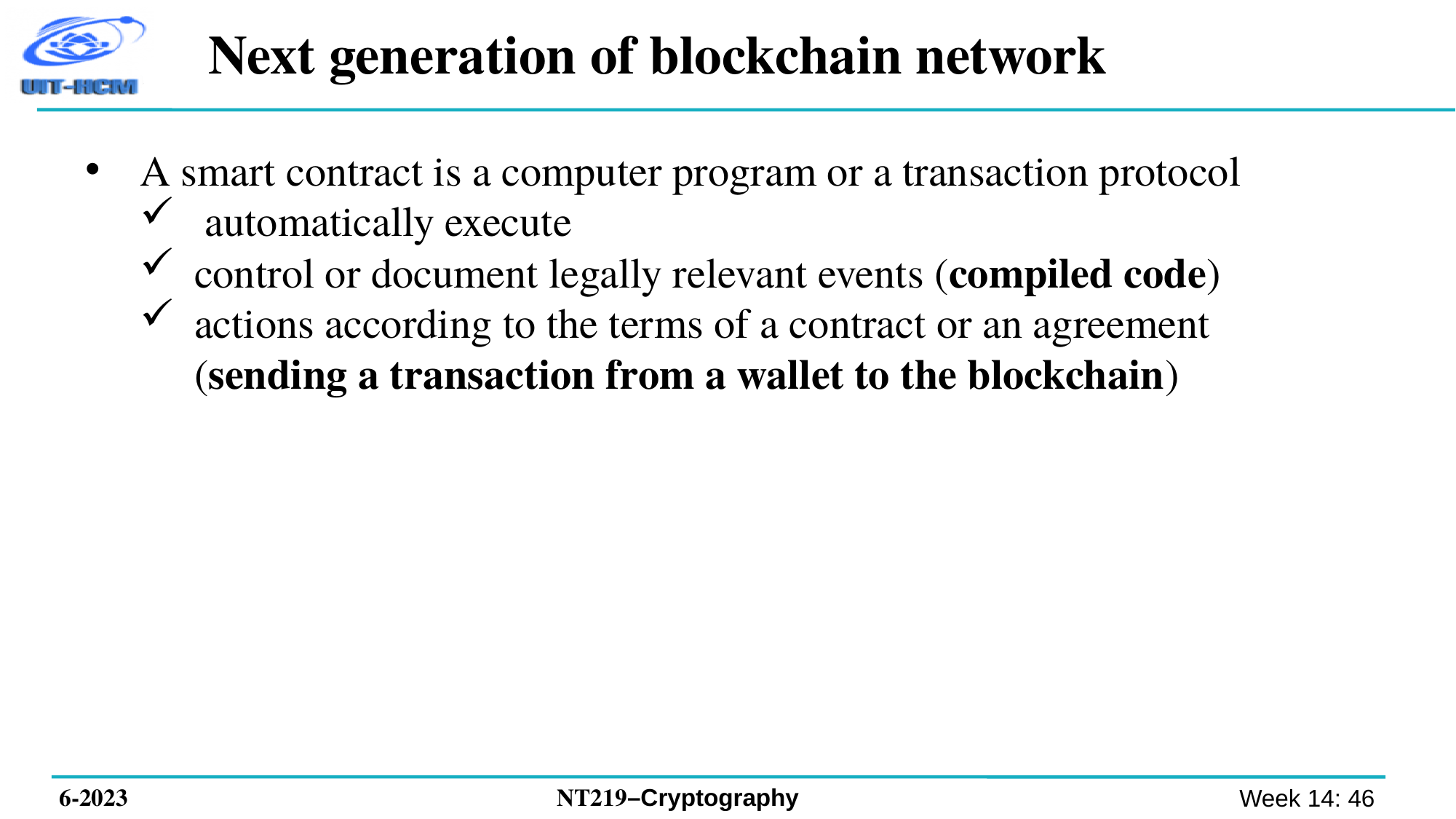

Next generation of blockchain network
A smart contract is a computer program or a transaction protocol
 automatically execute
control or document legally relevant events (compiled code)
actions according to the terms of a contract or an agreement (sending a transaction from a wallet to the blockchain)